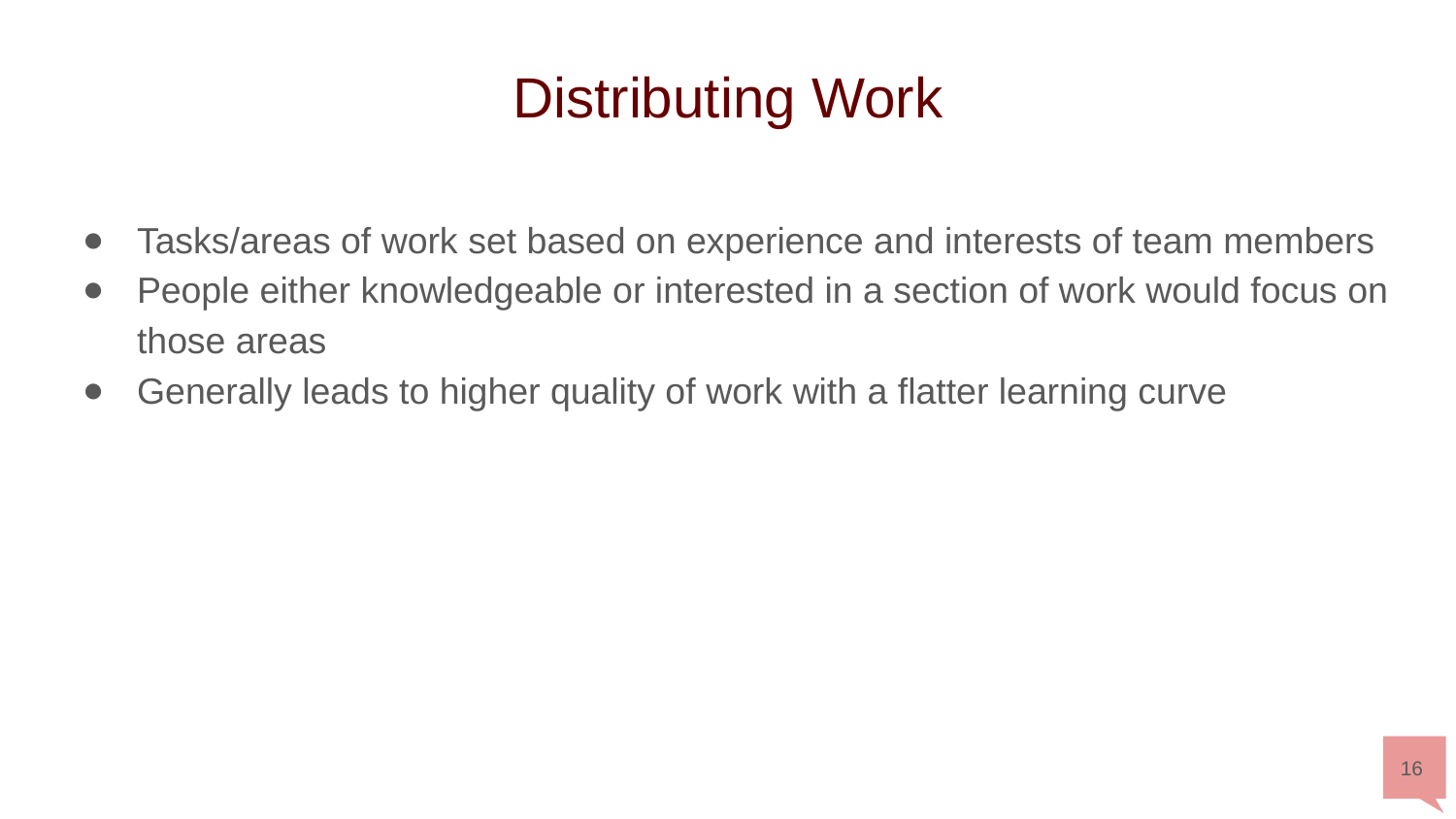

# Distributing Work
Tasks/areas of work set based on experience and interests of team members
People either knowledgeable or interested in a section of work would focus on those areas
Generally leads to higher quality of work with a flatter learning curve
16